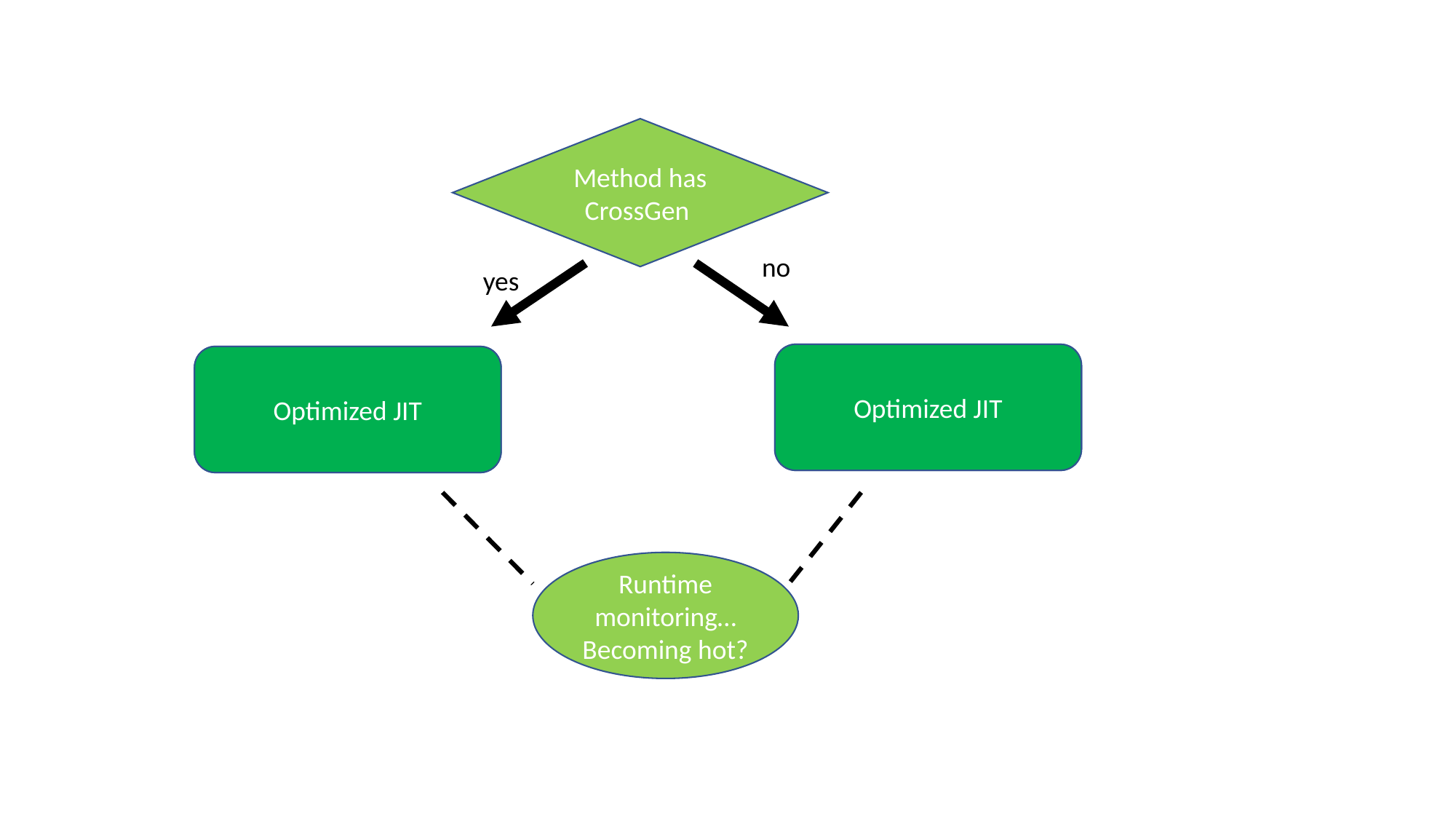

Method has CrossGen
no
yes
Optimized JIT
Minimum Optimization JIT
Optimized JIT
CrossGen code
Runtime monitoring… Becoming hot?